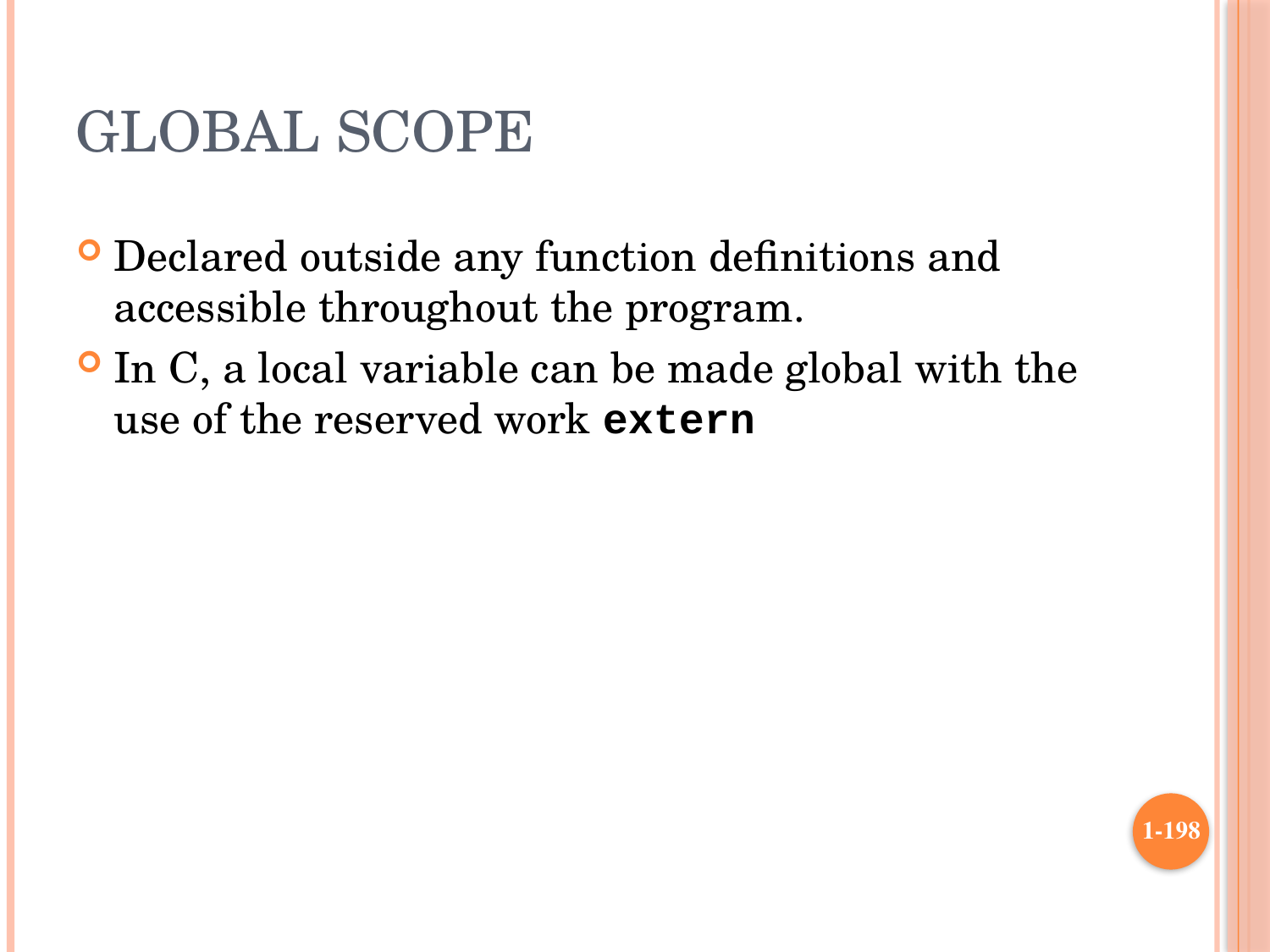

# Global Scope
Declared outside any function definitions and accessible throughout the program.
In C, a local variable can be made global with the use of the reserved work extern
1-198